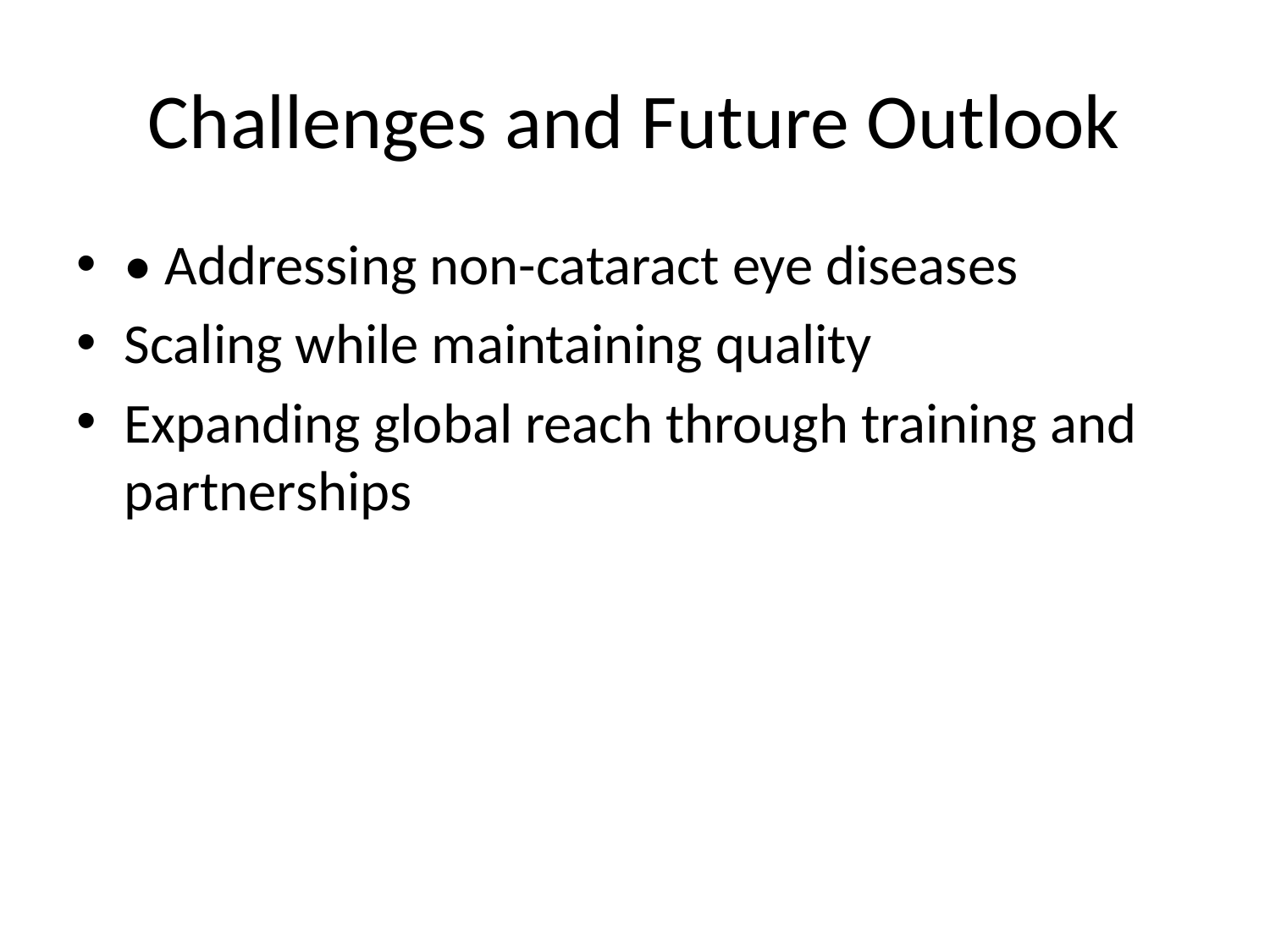

# Challenges and Future Outlook
• Addressing non-cataract eye diseases
Scaling while maintaining quality
Expanding global reach through training and partnerships